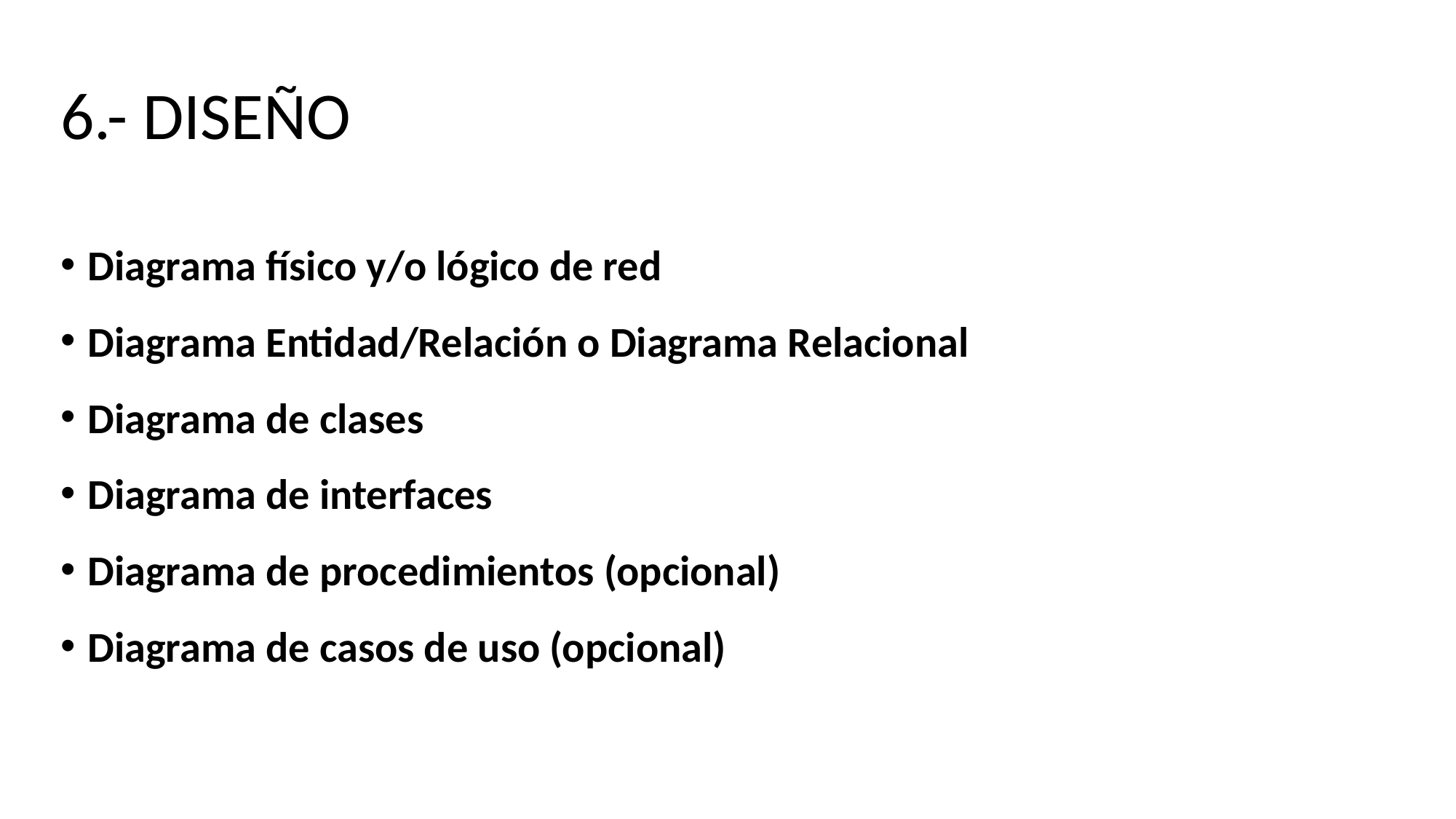

# 6.- DISEÑO
Diagrama físico y/o lógico de red
Diagrama Entidad/Relación o Diagrama Relacional
Diagrama de clases
Diagrama de interfaces
Diagrama de procedimientos (opcional)
Diagrama de casos de uso (opcional)